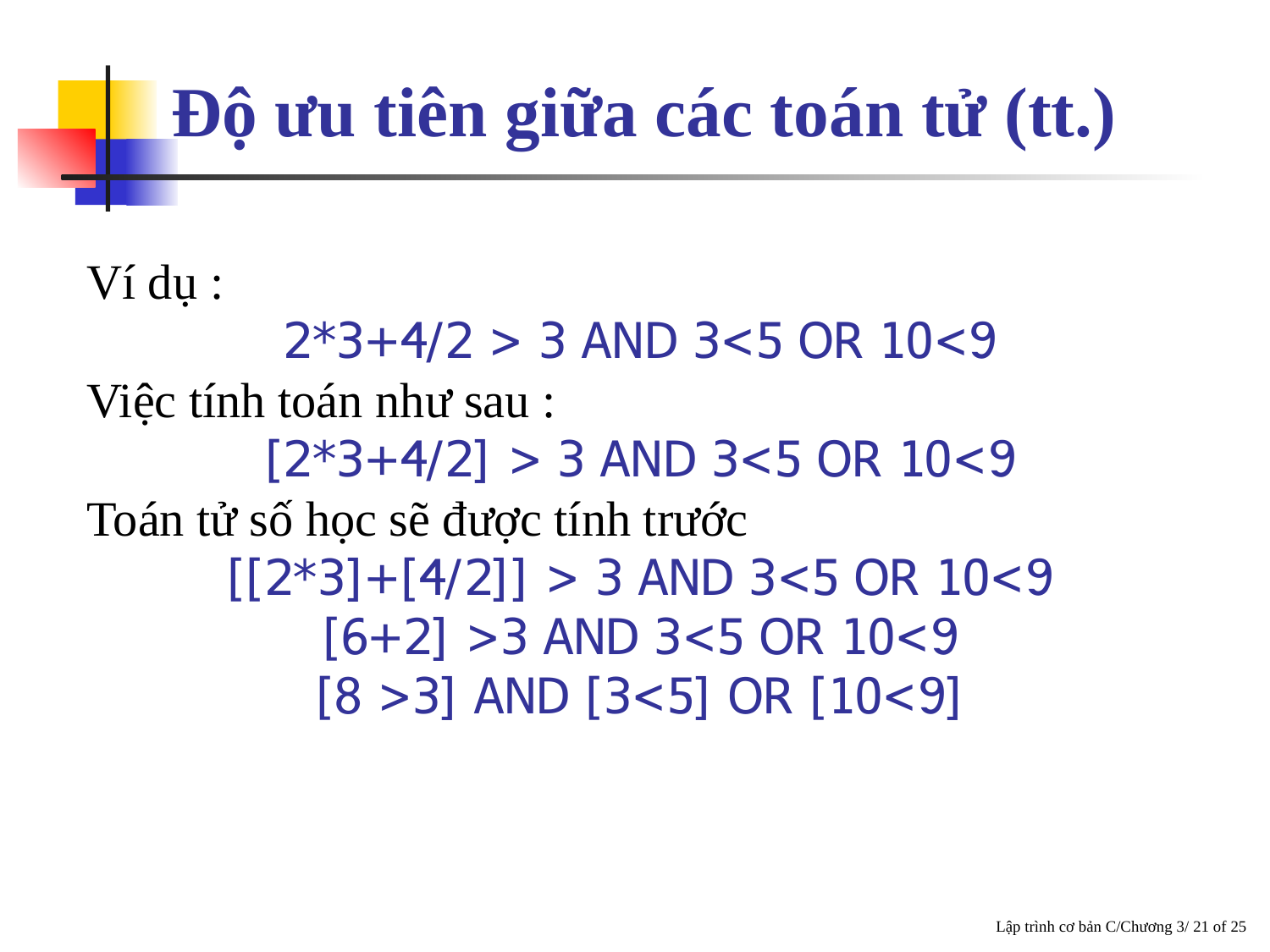

Độ ưu tiên giữa các toán tử (tt.)
Ví dụ :
2*3+4/2 > 3 AND 3<5 OR 10<9
Việc tính toán như sau :
[2*3+4/2] > 3 AND 3<5 OR 10<9
Toán tử số học sẽ được tính trước
[[2*3]+[4/2]] > 3 AND 3<5 OR 10<9
[6+2] >3 AND 3<5 OR 10<9
[8 >3] AND [3<5] OR [10<9]
Lập trình cơ bản C/Chương 3/ 21 of 25